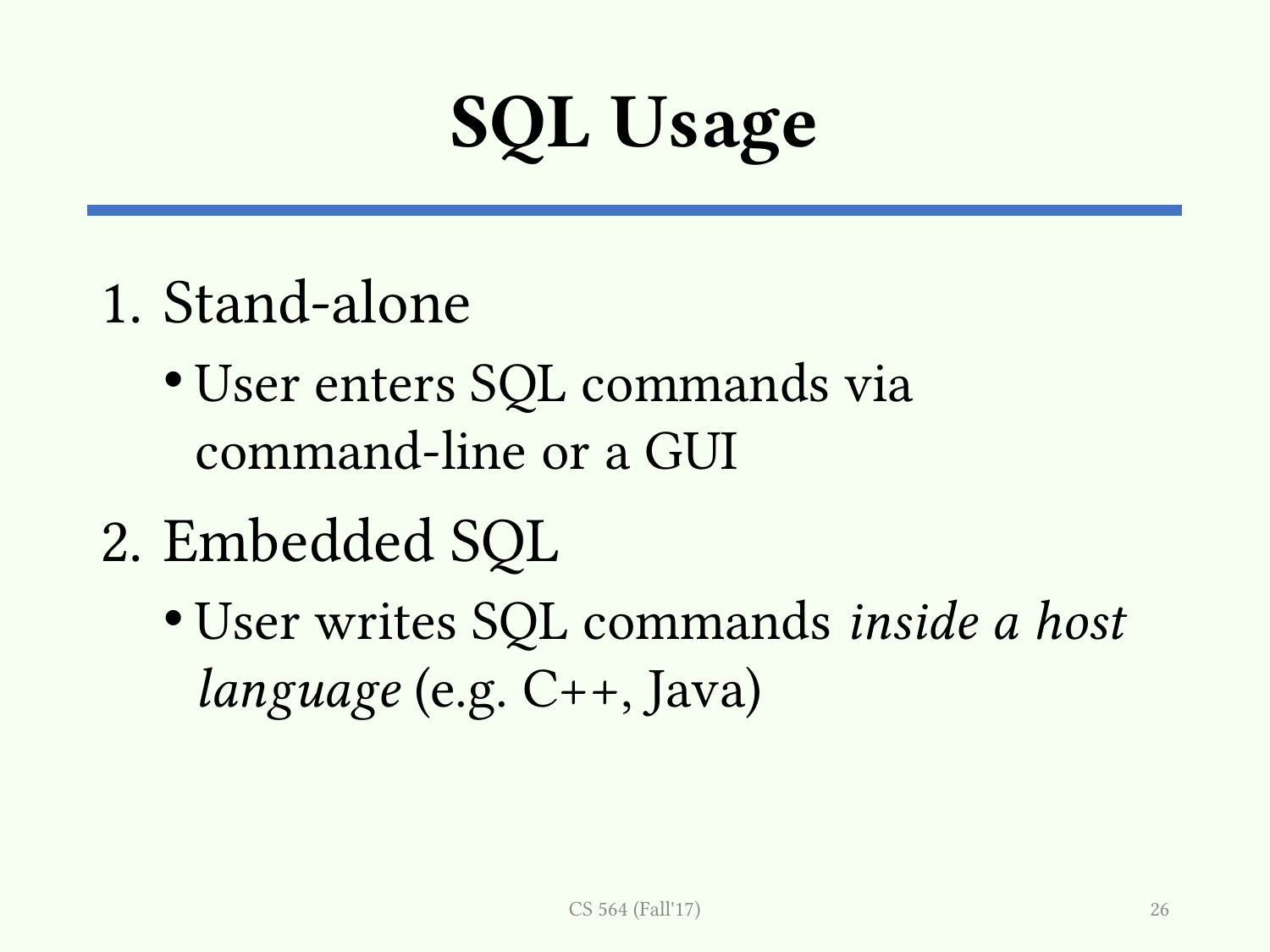

# SQL Usage
Stand-alone
User enters SQL commands via command-line or a GUI
Embedded SQL
User writes SQL commands inside a host language (e.g. C++, Java)

CS 564 (Fall'17)
26